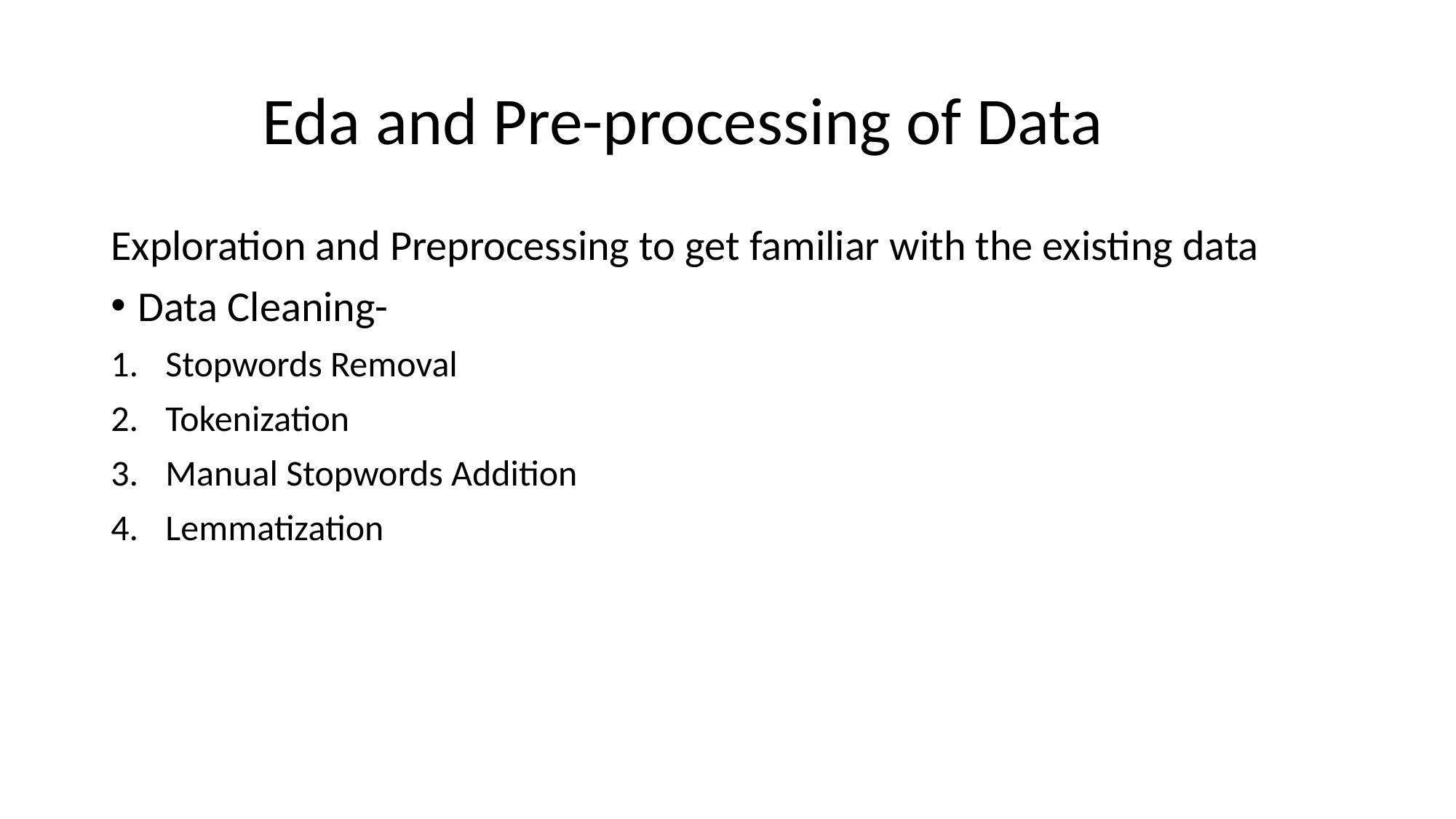

# Eda and Pre-processing of Data
Exploration and Preprocessing to get familiar with the existing data
Data Cleaning-
Stopwords Removal
Tokenization
Manual Stopwords Addition
Lemmatization